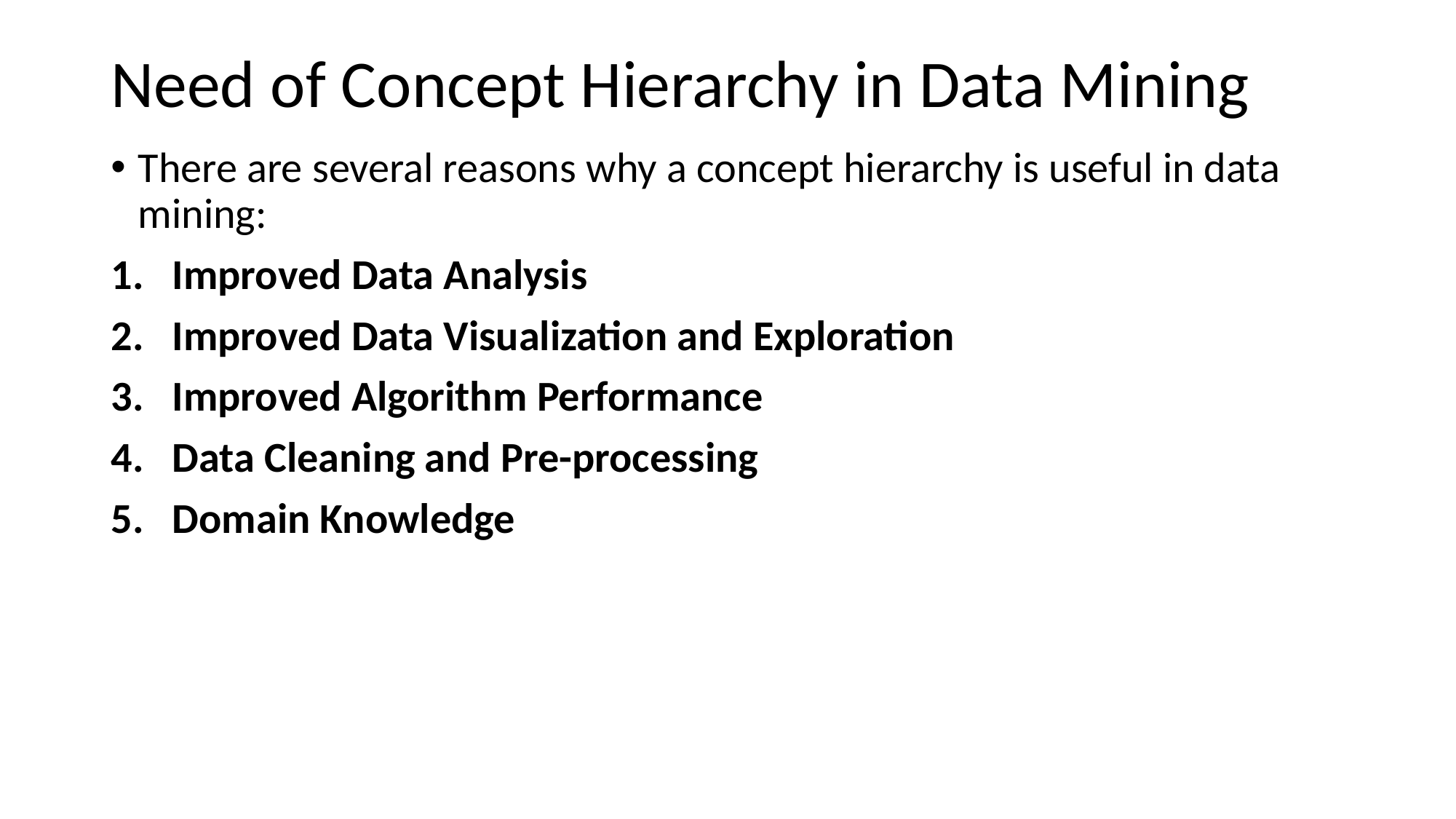

# Need of Concept Hierarchy in Data Mining
There are several reasons why a concept hierarchy is useful in data mining:
Improved Data Analysis
Improved Data Visualization and Exploration
Improved Algorithm Performance
Data Cleaning and Pre-processing
Domain Knowledge